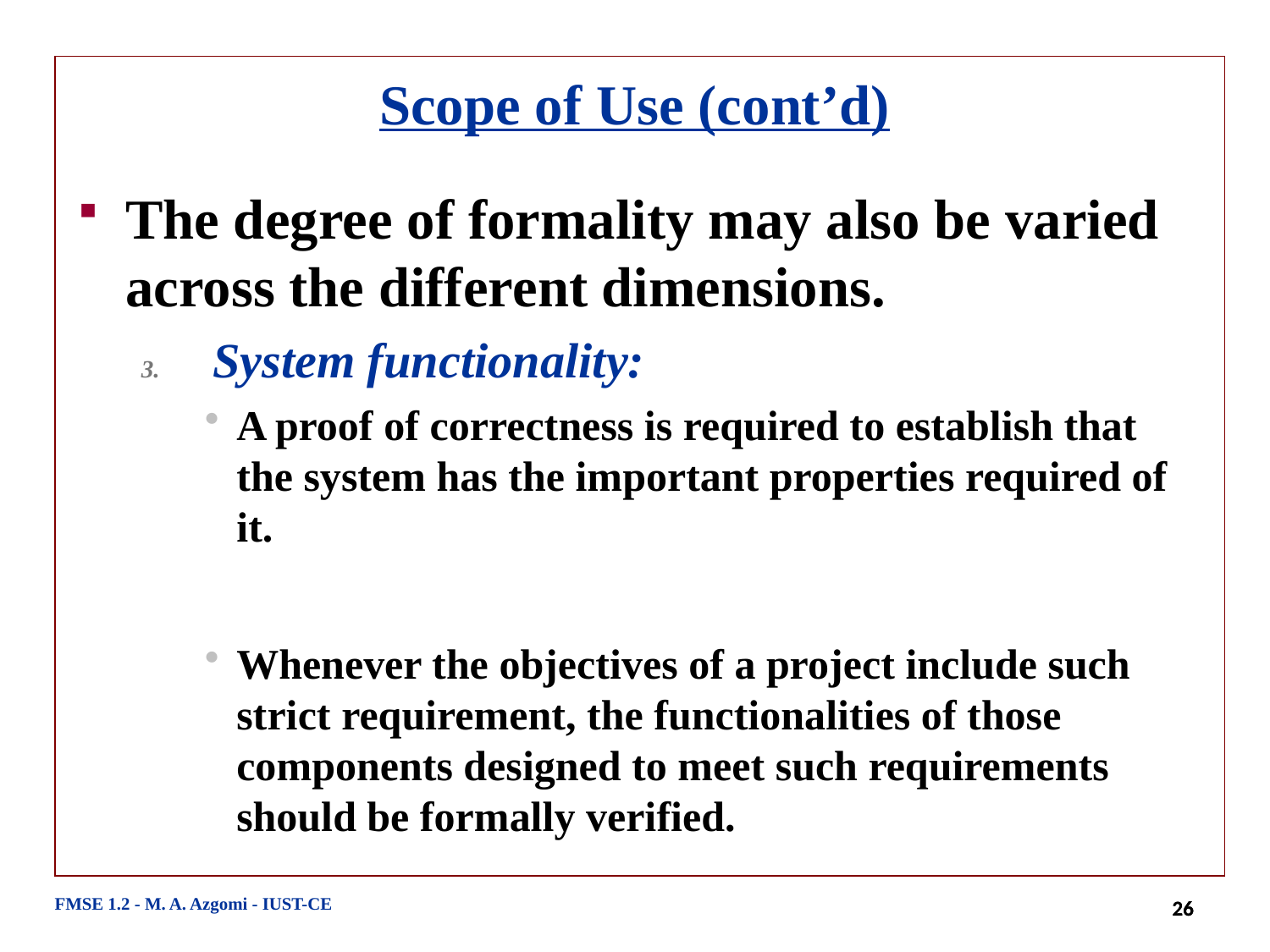

# Scope of Use (cont’d)
The degree of formality may also be varied across the different dimensions.
System functionality:
A proof of correctness is required to establish that the system has the important properties required of it.

Whenever the objectives of a project include such strict requirement, the functionalities of those components designed to meet such requirements should be formally verified.
FMSE 1.2 - M. A. Azgomi - IUST-CE